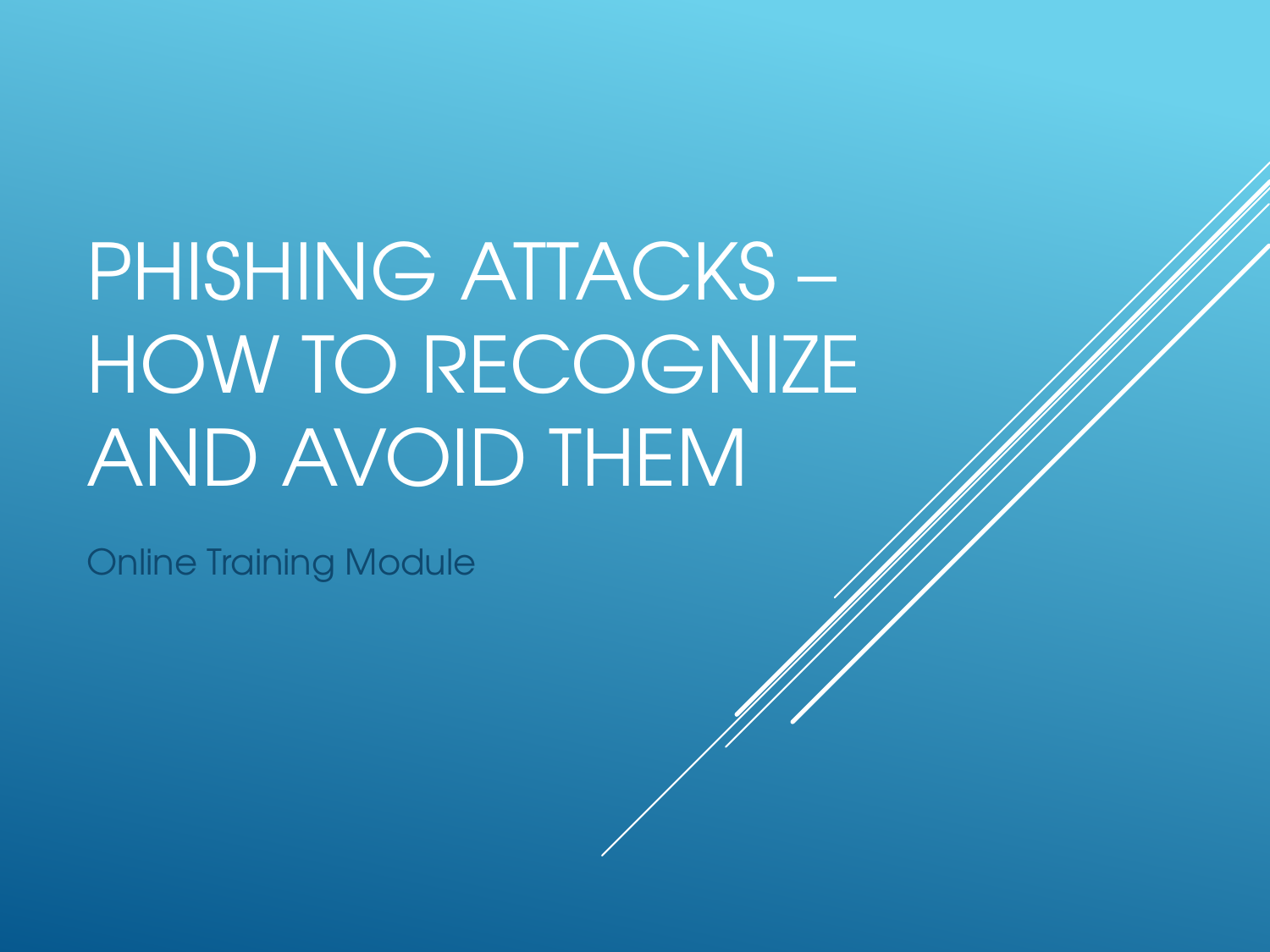

# Phishing Attacks – How to Recognize and Avoid Them
Online Training Module